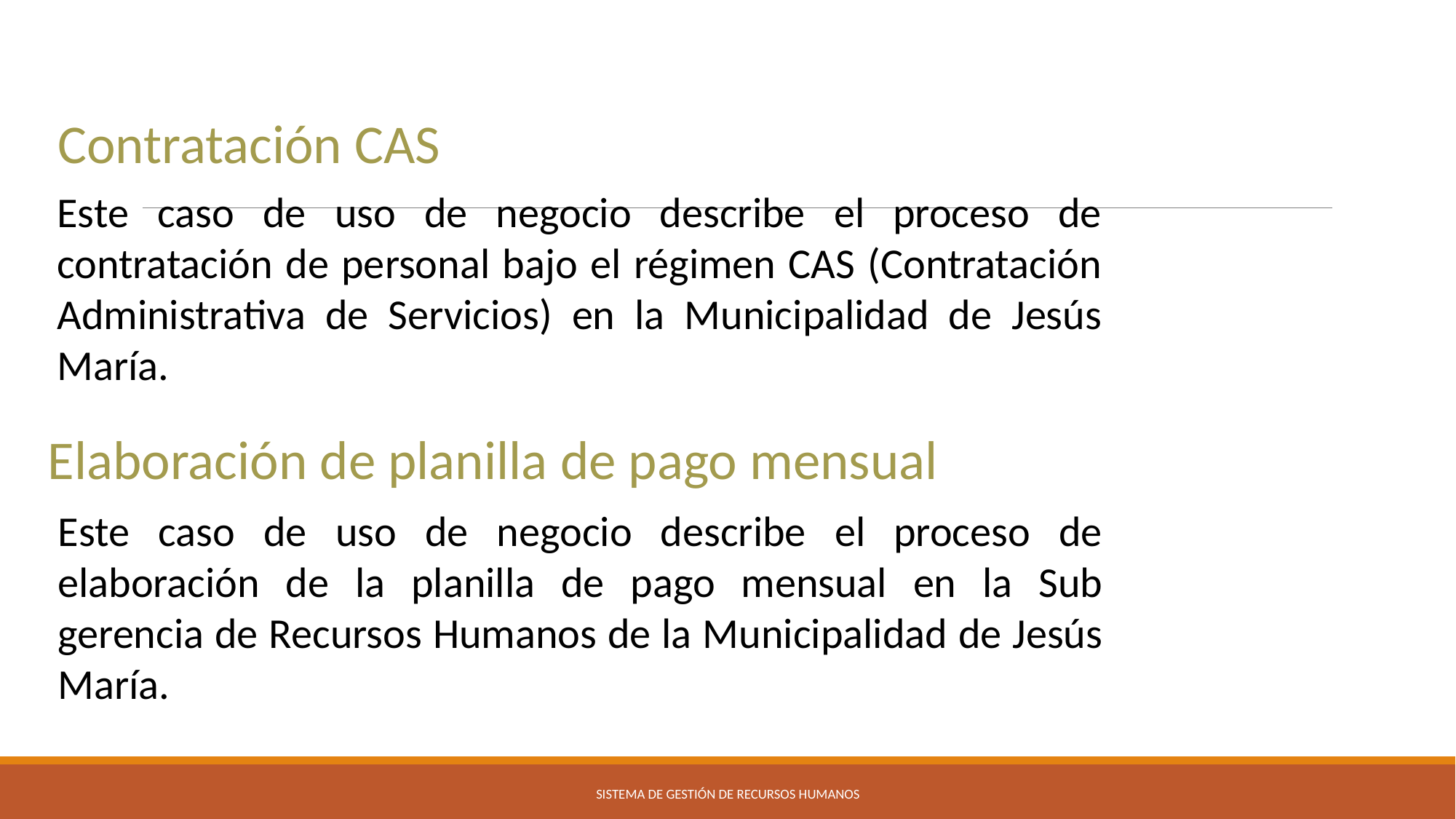

Contratación CAS
Este caso de uso de negocio describe el proceso de contratación de personal bajo el régimen CAS (Contratación Administrativa de Servicios) en la Municipalidad de Jesús María.
Elaboración de planilla de pago mensual
Este caso de uso de negocio describe el proceso de elaboración de la planilla de pago mensual en la Sub gerencia de Recursos Humanos de la Municipalidad de Jesús María.
SISTEMA DE GESTIÓN DE RECURSOS HUMANOS